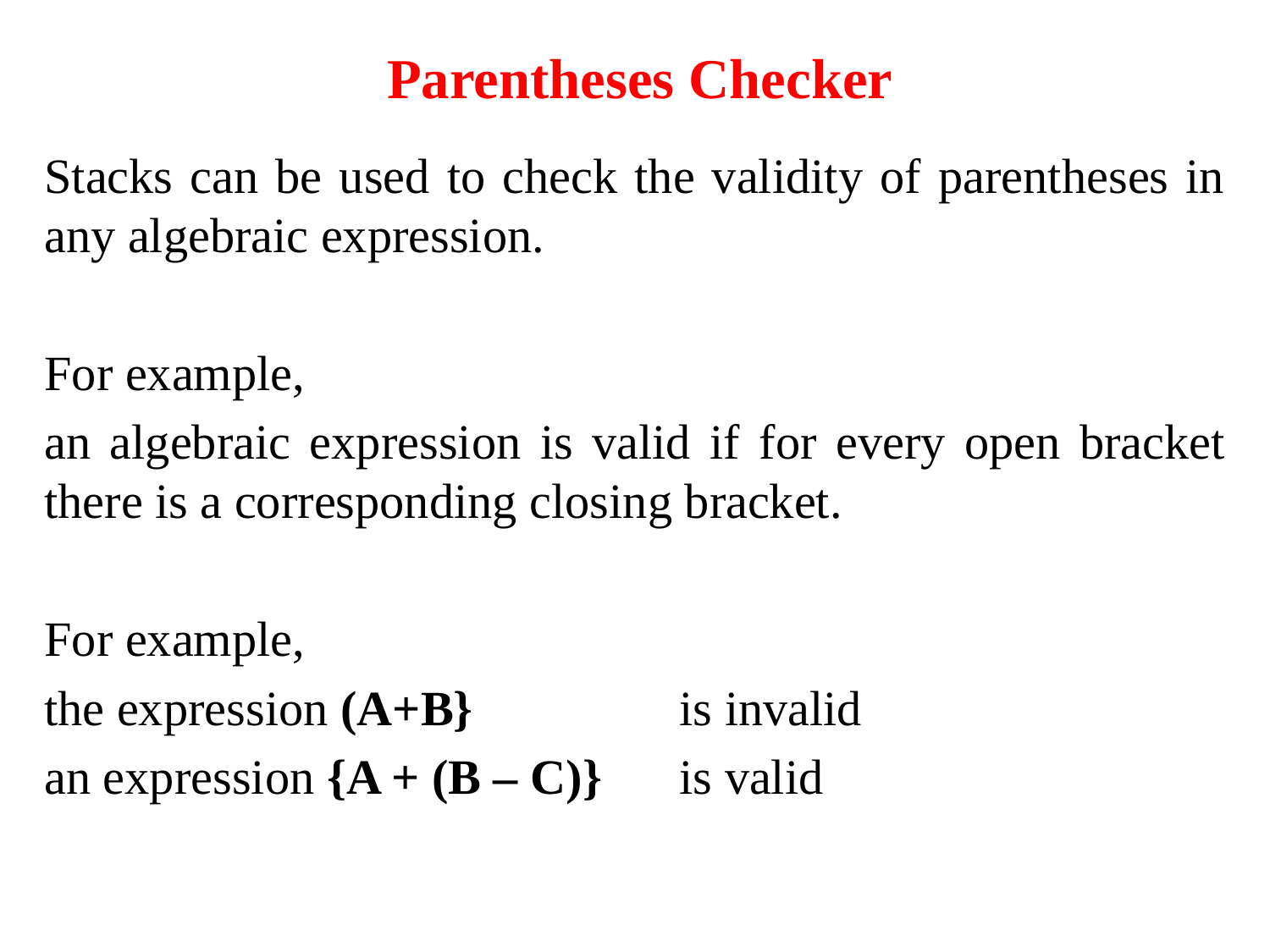

# Parentheses Checker
Stacks can be used to check the validity of parentheses in any algebraic expression.

For example,
an algebraic expression is valid if for every open bracket there is a corresponding closing bracket.

For example,
the expression (A+B} 		is invalid
an expression {A + (B – C)} 	is valid